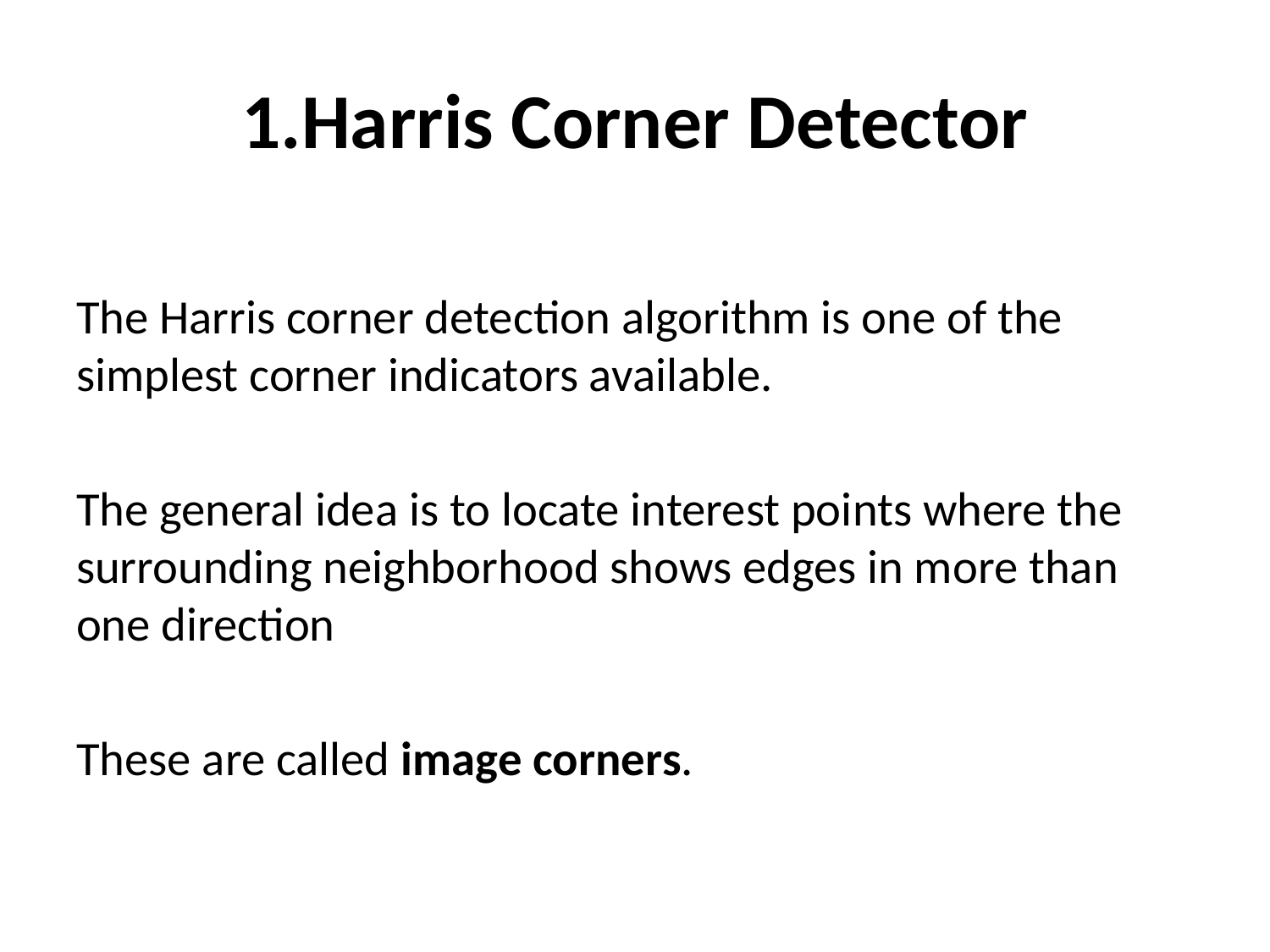

# 1.Harris Corner Detector
The Harris corner detection algorithm is one of the simplest corner indicators available.

The general idea is to locate interest points where the surrounding neighborhood shows edges in more than one direction

These are called image corners.